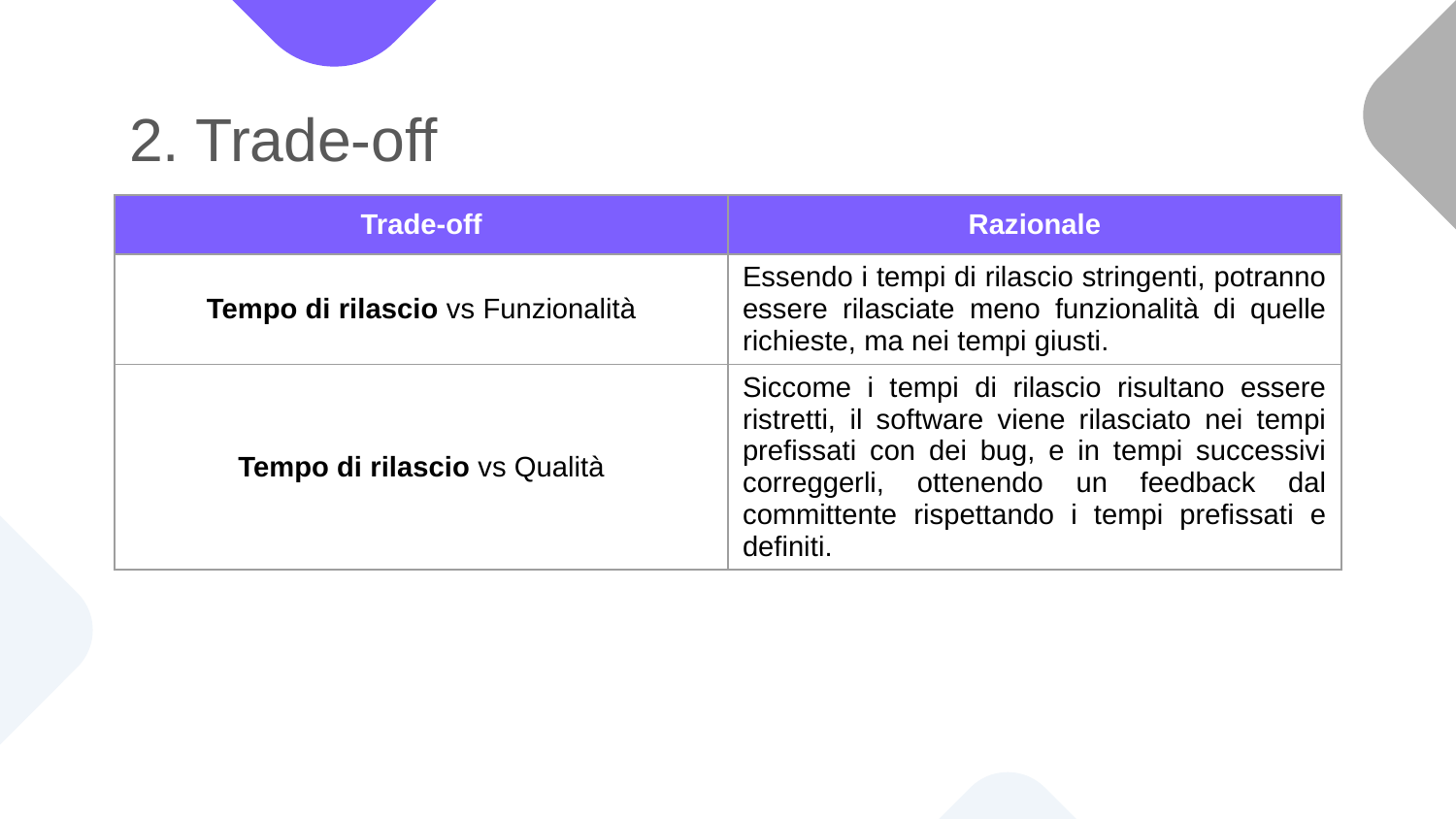

# 2. Trade-off
| Trade-off | Razionale |
| --- | --- |
| Tempo di rilascio vs Funzionalità | Essendo i tempi di rilascio stringenti, potranno essere rilasciate meno funzionalità di quelle richieste, ma nei tempi giusti. |
| Tempo di rilascio vs Qualità | Siccome i tempi di rilascio risultano essere ristretti, il software viene rilasciato nei tempi prefissati con dei bug, e in tempi successivi correggerli, ottenendo un feedback dal committente rispettando i tempi prefissati e definiti. |